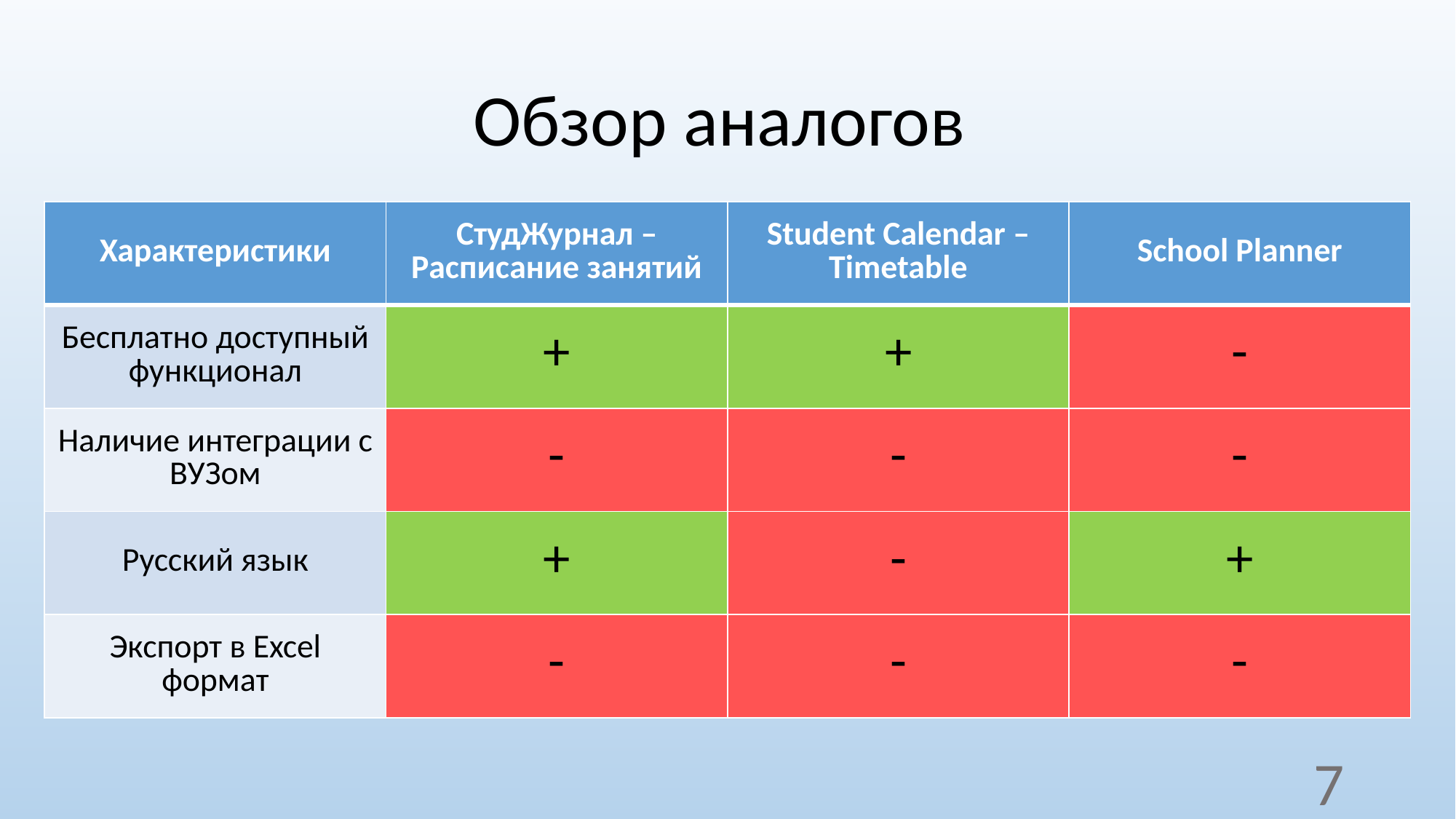

# Обзор аналогов
| Характеристики | СтудЖурнал – Расписание занятий | Student Calendar – Timetable | School Planner |
| --- | --- | --- | --- |
| Бесплатно доступный функционал | + | + | - |
| Наличие интеграции с ВУЗом | - | - | - |
| Русский язык | + | - | + |
| Экспорт в Excel формат | - | - | - |
7